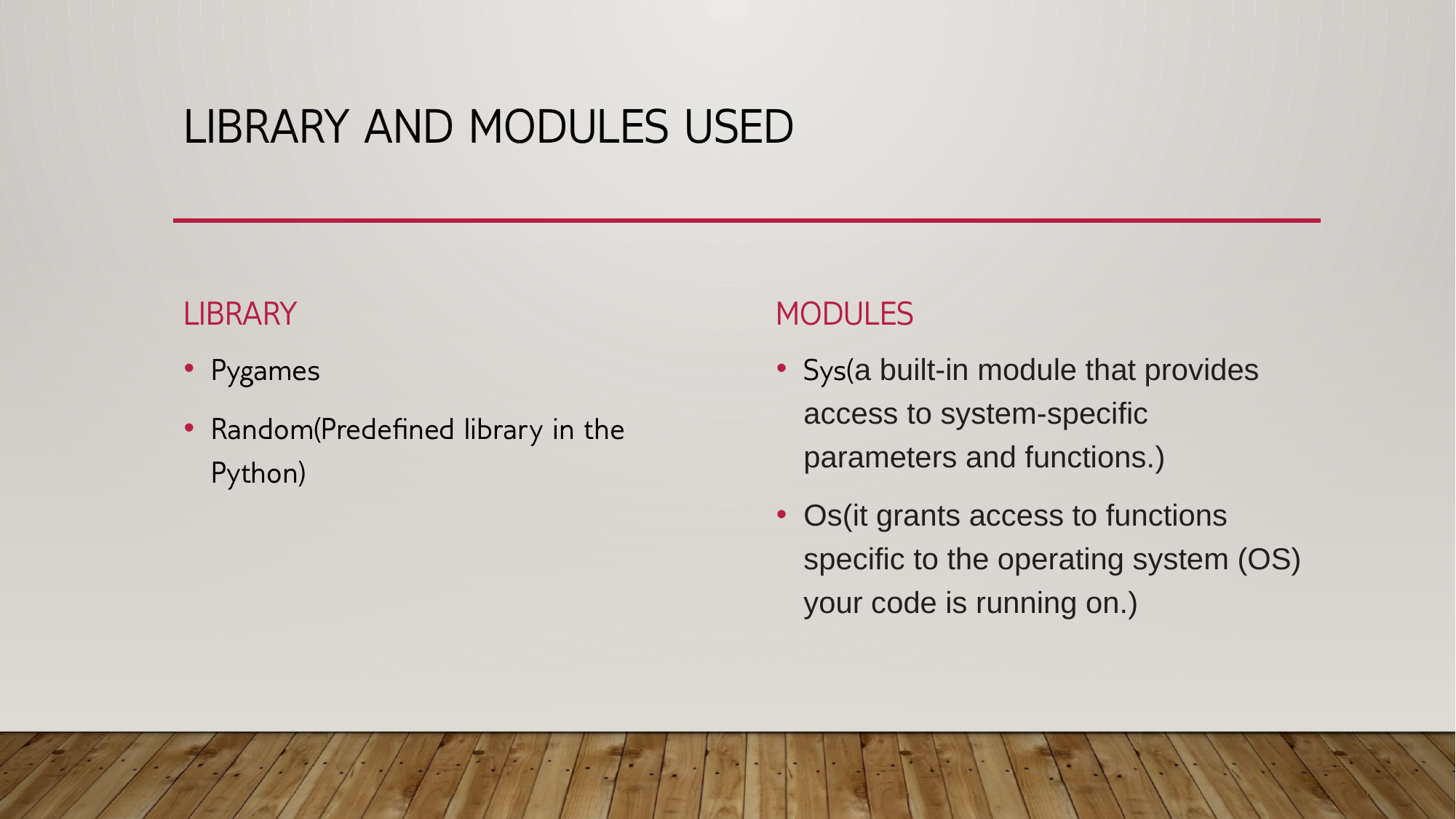

# Library and modules used
library
modules
Sys(a built-in module that provides access to system-specific parameters and functions.)
Os(it grants access to functions specific to the operating system (OS) your code is running on.)
Pygames
Random(Predefined library in the Python)